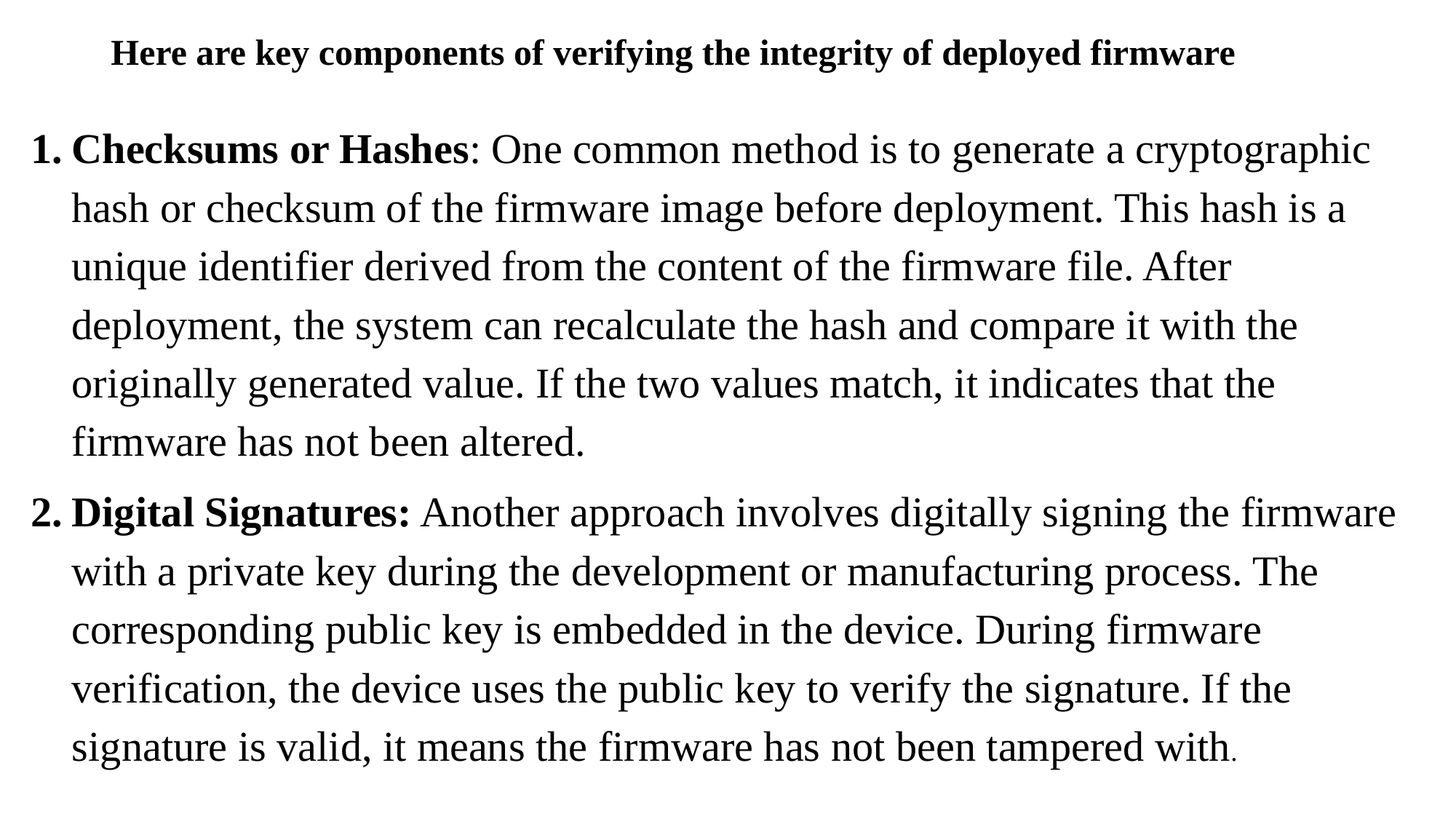

# Here are key components of verifying the integrity of deployed firmware
Checksums or Hashes: One common method is to generate a cryptographic hash or checksum of the firmware image before deployment. This hash is a unique identifier derived from the content of the firmware file. After deployment, the system can recalculate the hash and compare it with the originally generated value. If the two values match, it indicates that the firmware has not been altered.
Digital Signatures: Another approach involves digitally signing the firmware with a private key during the development or manufacturing process. The corresponding public key is embedded in the device. During firmware verification, the device uses the public key to verify the signature. If the signature is valid, it means the firmware has not been tampered with.